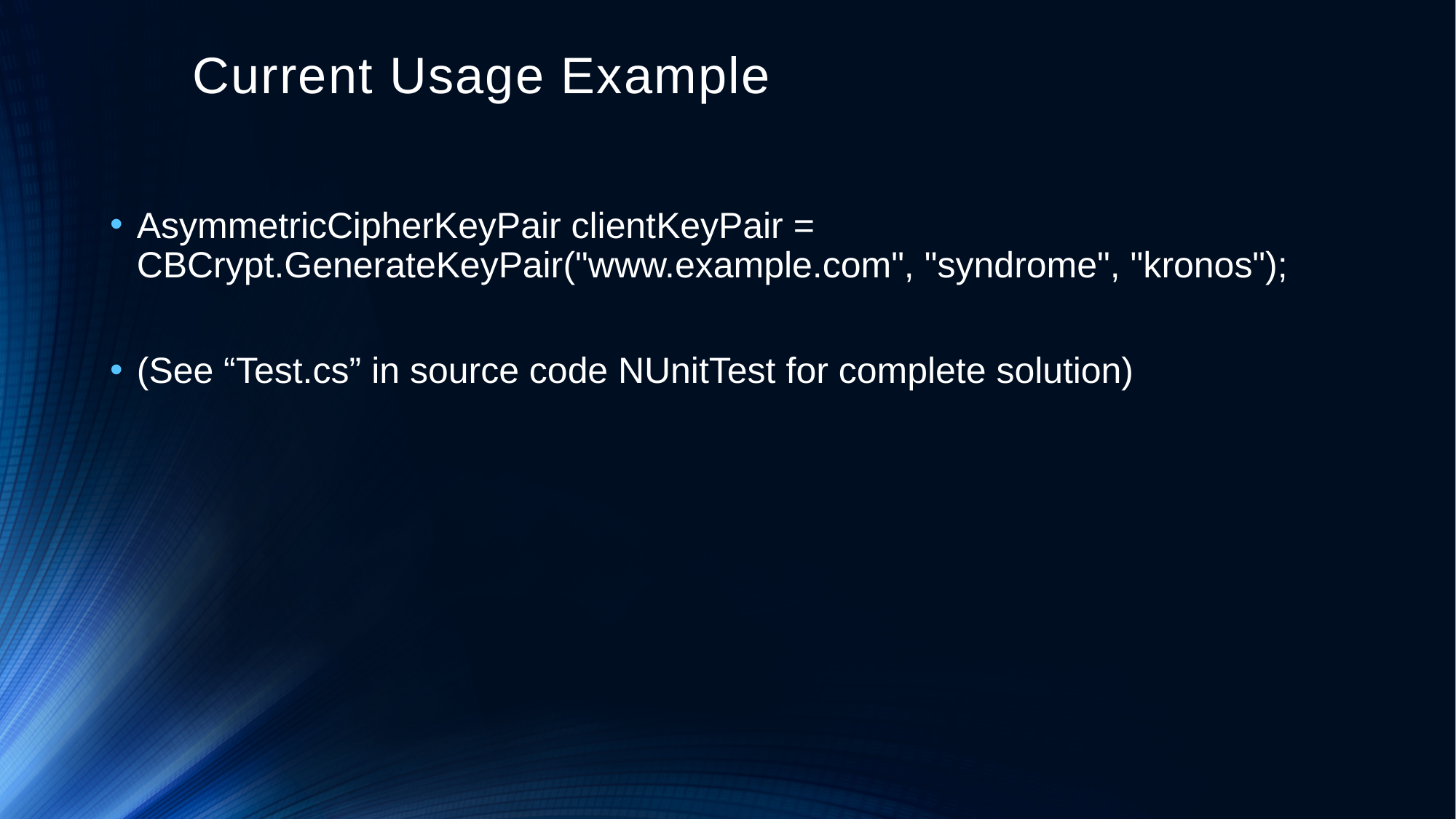

# Current Usage Example

AsymmetricCipherKeyPair clientKeyPair = CBCrypt.GenerateKeyPair("www.example.com", "syndrome", "kronos");
(See “Test.cs” in source code NUnitTest for complete solution)